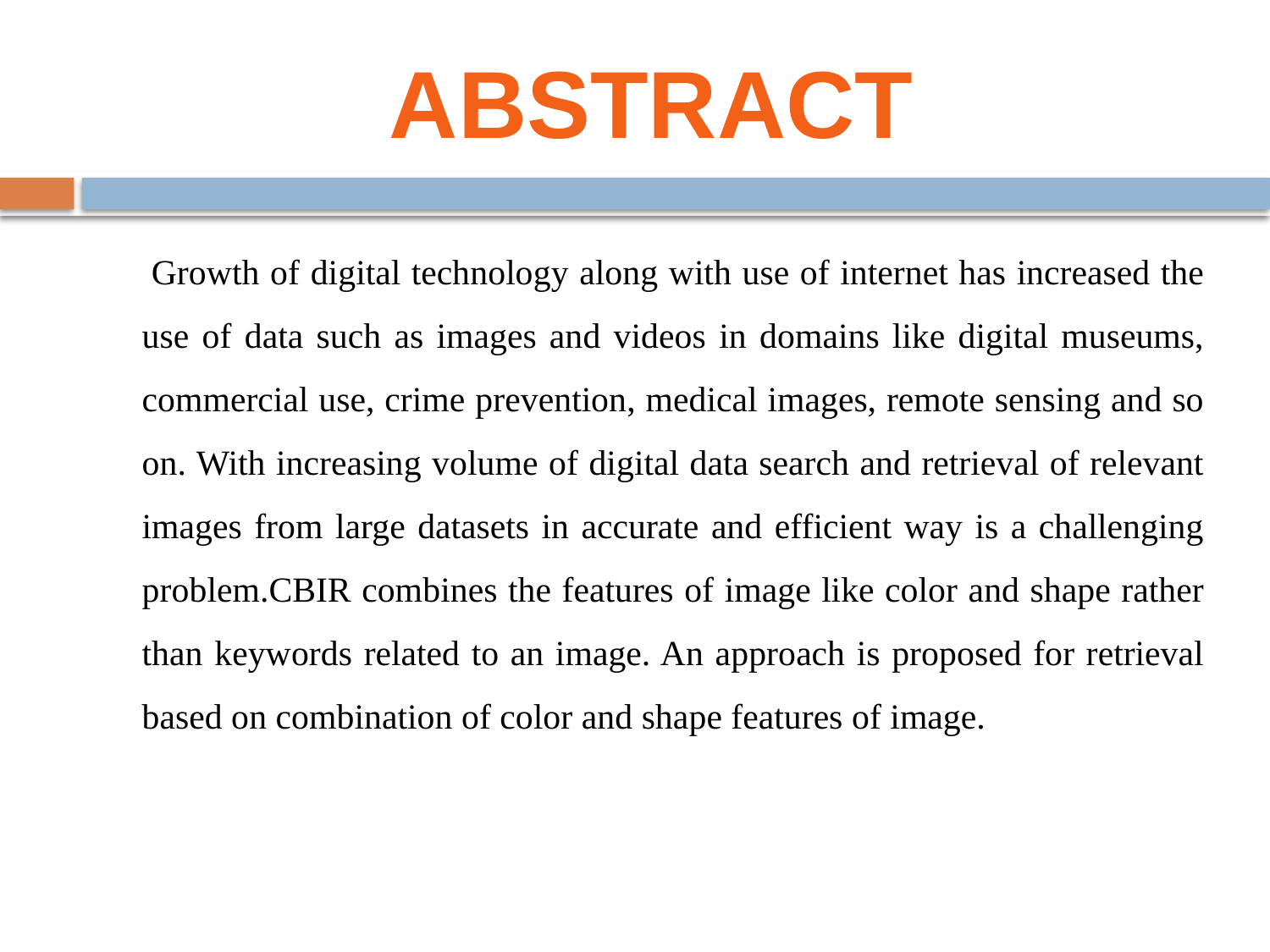

# ABSTRACT
     Growth of digital technology along with use of internet has increased the use of data such as images and videos in domains like digital museums, commercial use, crime prevention, medical images, remote sensing and so on. With increasing volume of digital data search and retrieval of relevant images from large datasets in accurate and efficient way is a challenging problem.CBIR combines the features of image like color and shape rather than keywords related to an image. An approach is proposed for retrieval based on combination of color and shape features of image.